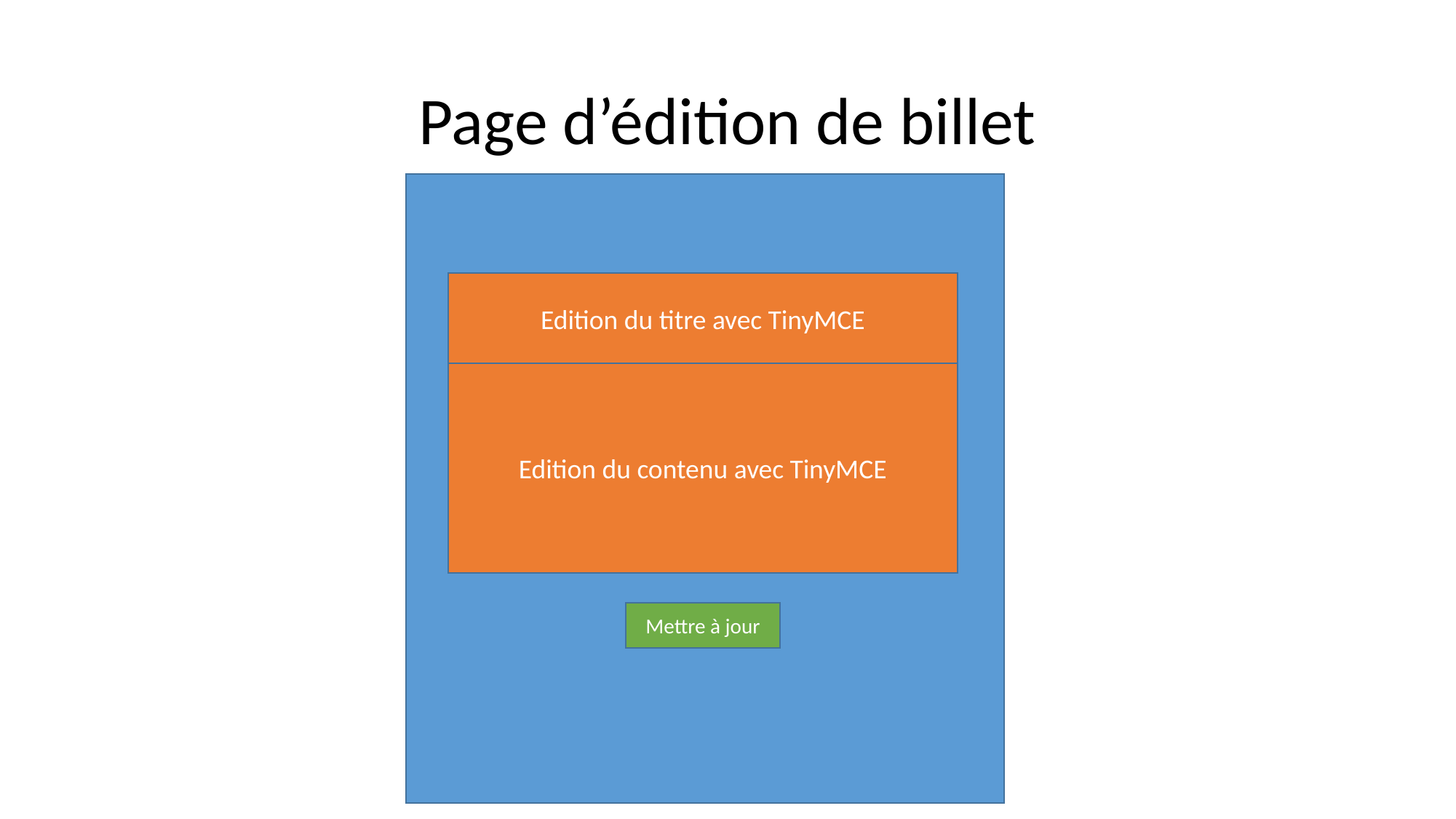

# Page d’édition de billet

Edition du titre avec TinyMCE
Edition du contenu avec TinyMCE
Mettre à jour